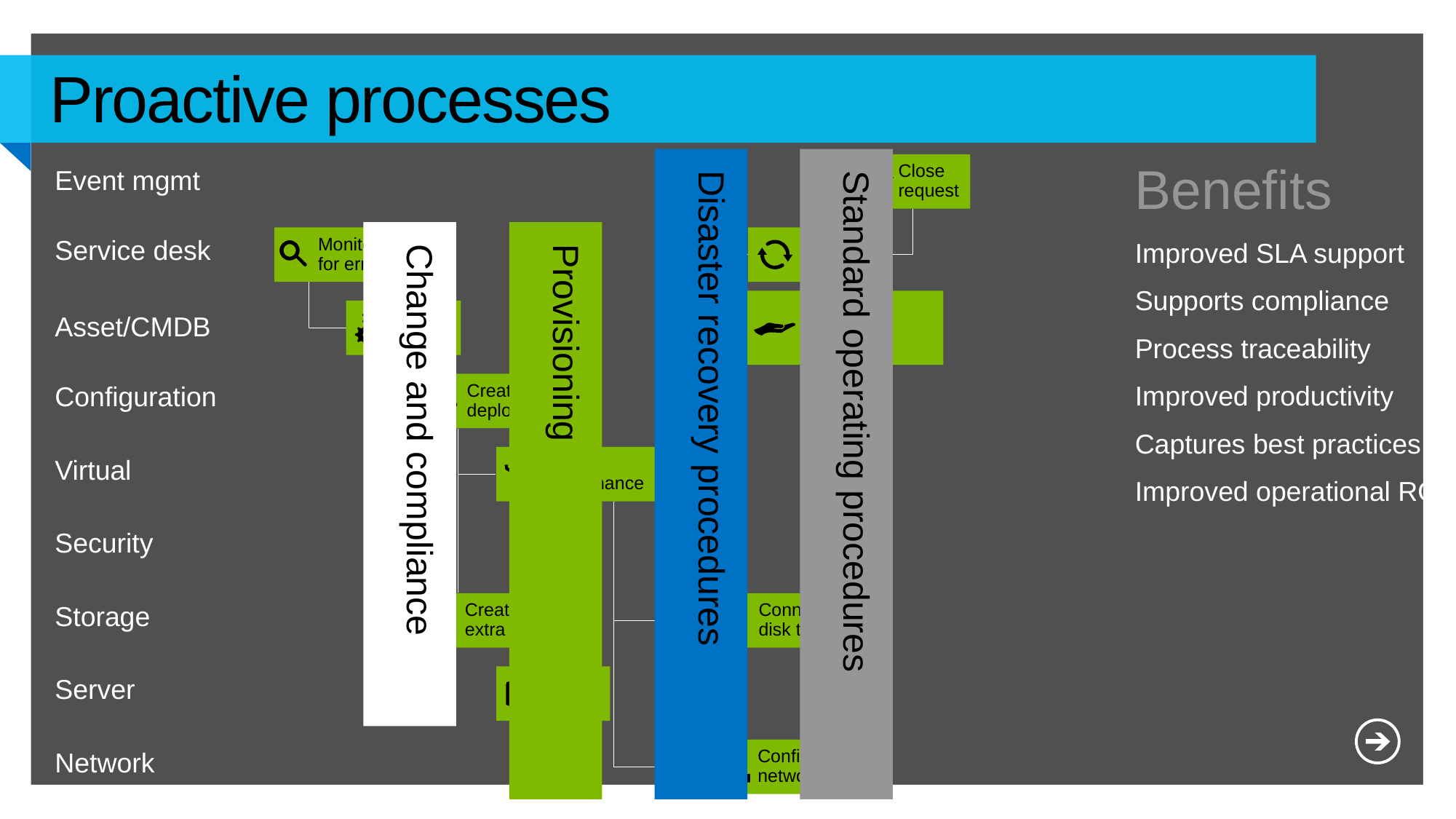

# Proactive processes
Benefits
Improved SLA support
Supports compliance
Process traceability
Improved productivity
Captures best practices
Improved operational ROI

Event mgmt

Close
request

Service desk

Monitor
for error

Update
CMDB

Asset/CMDB

Initiate
change

Associate server to service

Configuration

Create
deployment

Standard operating procedures
Disaster recovery procedures
Change and compliance
Virtual
VM to
maintenance

Provisioning
Security

Storage

Create
extra disk

Connect
disk to VM

Server

Update
server

Network

Configure
network